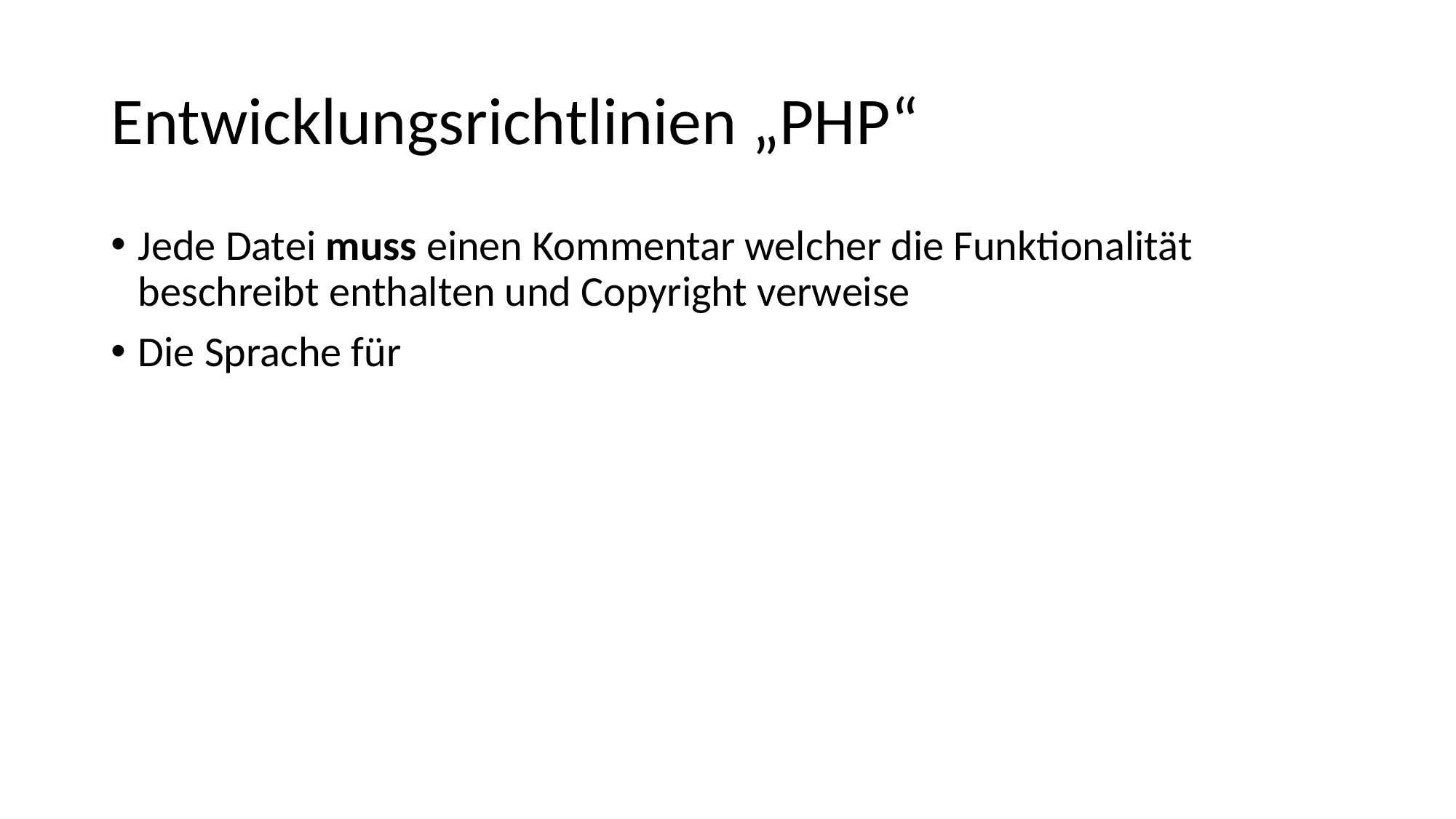

# Entwicklungsrichtlinien „PHP“
Jede Datei muss einen Kommentar welcher die Funktionalität beschreibt enthalten und Copyright verweise
Die Sprache für